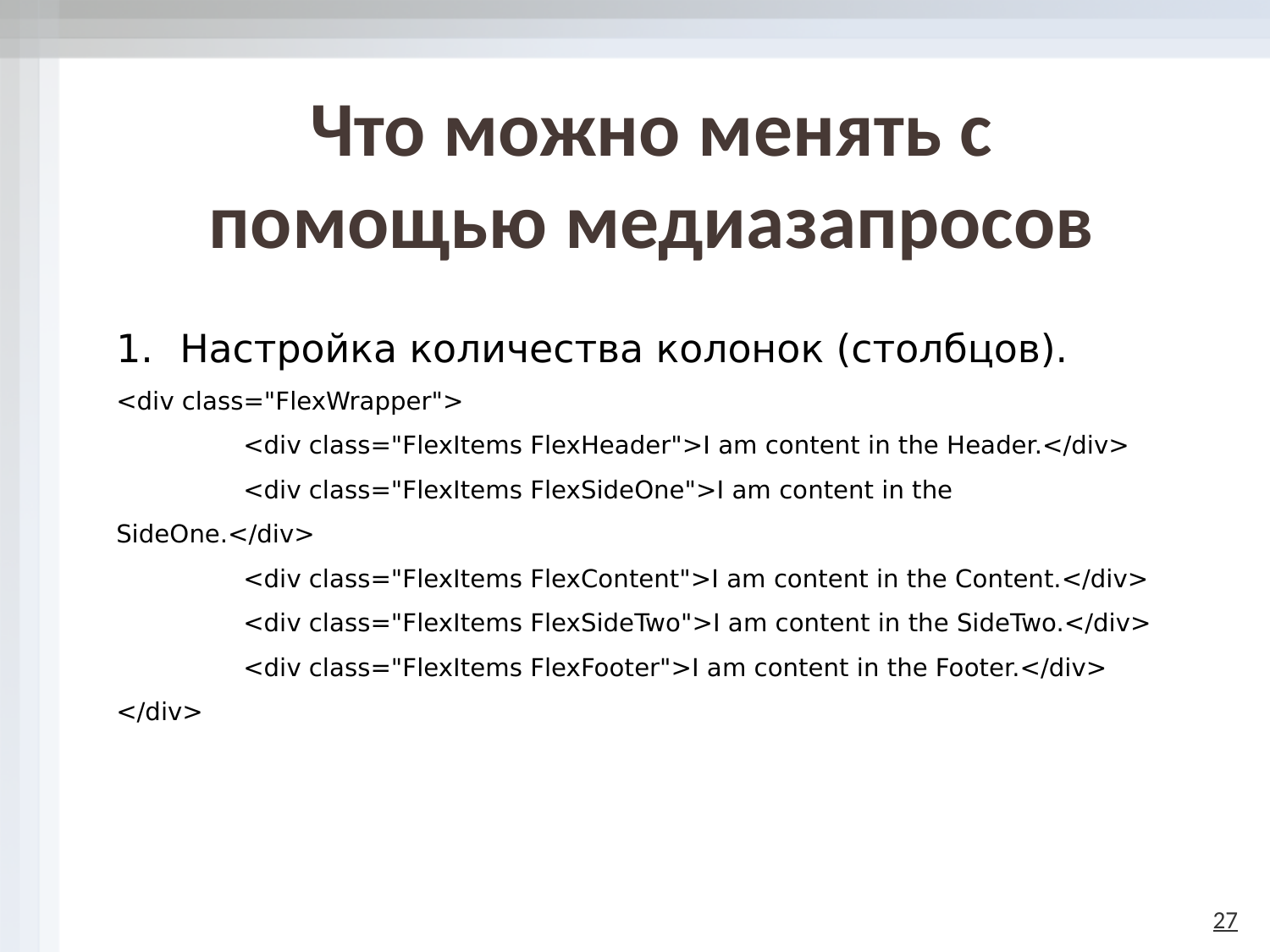

# Что можно менять с помощью медиазапросов
Настройка количества колонок (столбцов).
<div class="FlexWrapper">
	<div class="FlexItems FlexHeader">I am content in the Header.</div>
	<div class="FlexItems FlexSideOne">I am content in the SideOne.</div>
	<div class="FlexItems FlexContent">I am content in the Content.</div>
	<div class="FlexItems FlexSideTwo">I am content in the SideTwo.</div>
	<div class="FlexItems FlexFooter">I am content in the Footer.</div>
</div>
27